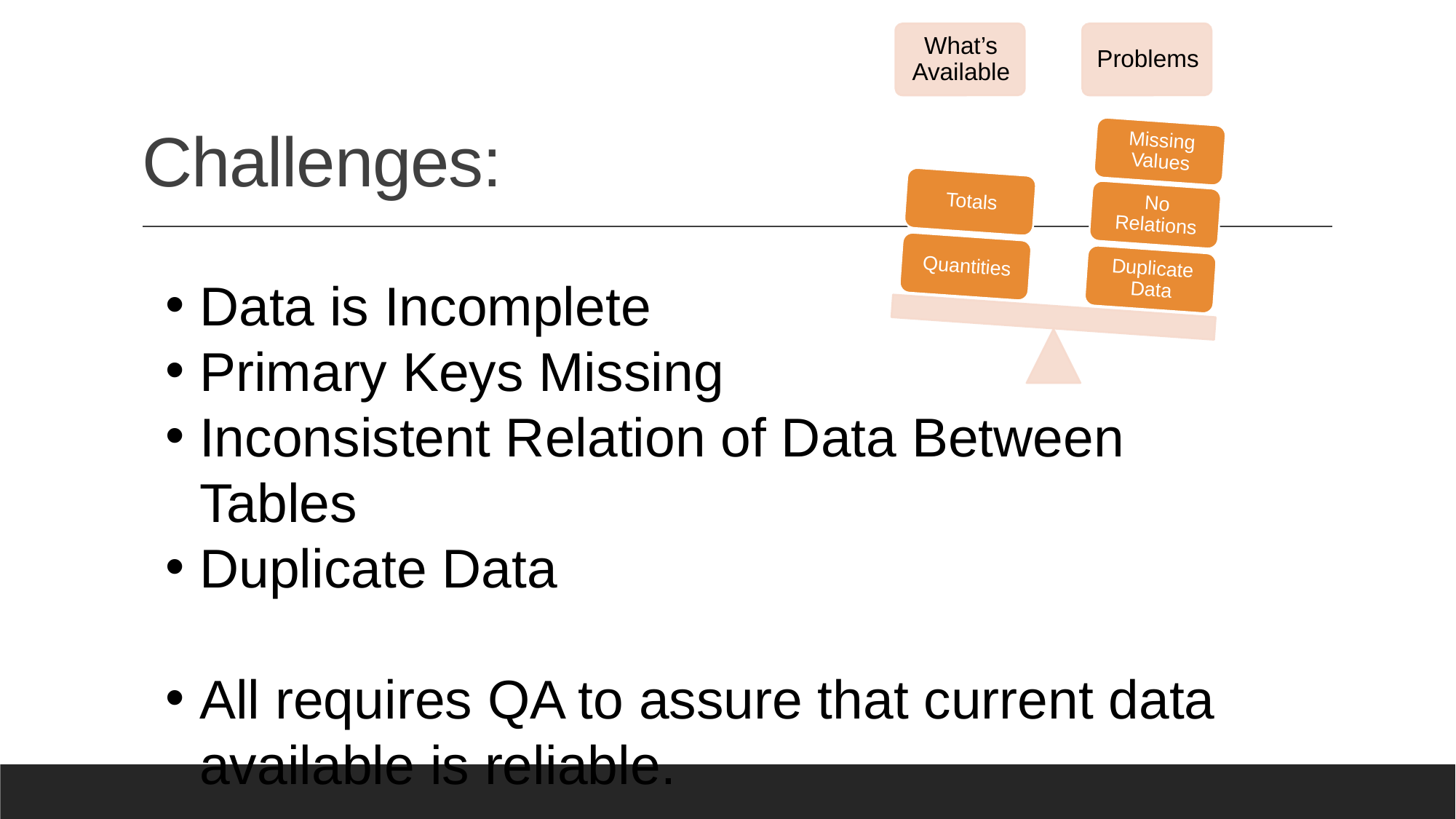

What’s Available
Problems
Duplicate Data
No Relations
Missing Values
Quantities
Totals
# Challenges:
Data is Incomplete
Primary Keys Missing
Inconsistent Relation of Data Between Tables
Duplicate Data

All requires QA to assure that current data available is reliable.